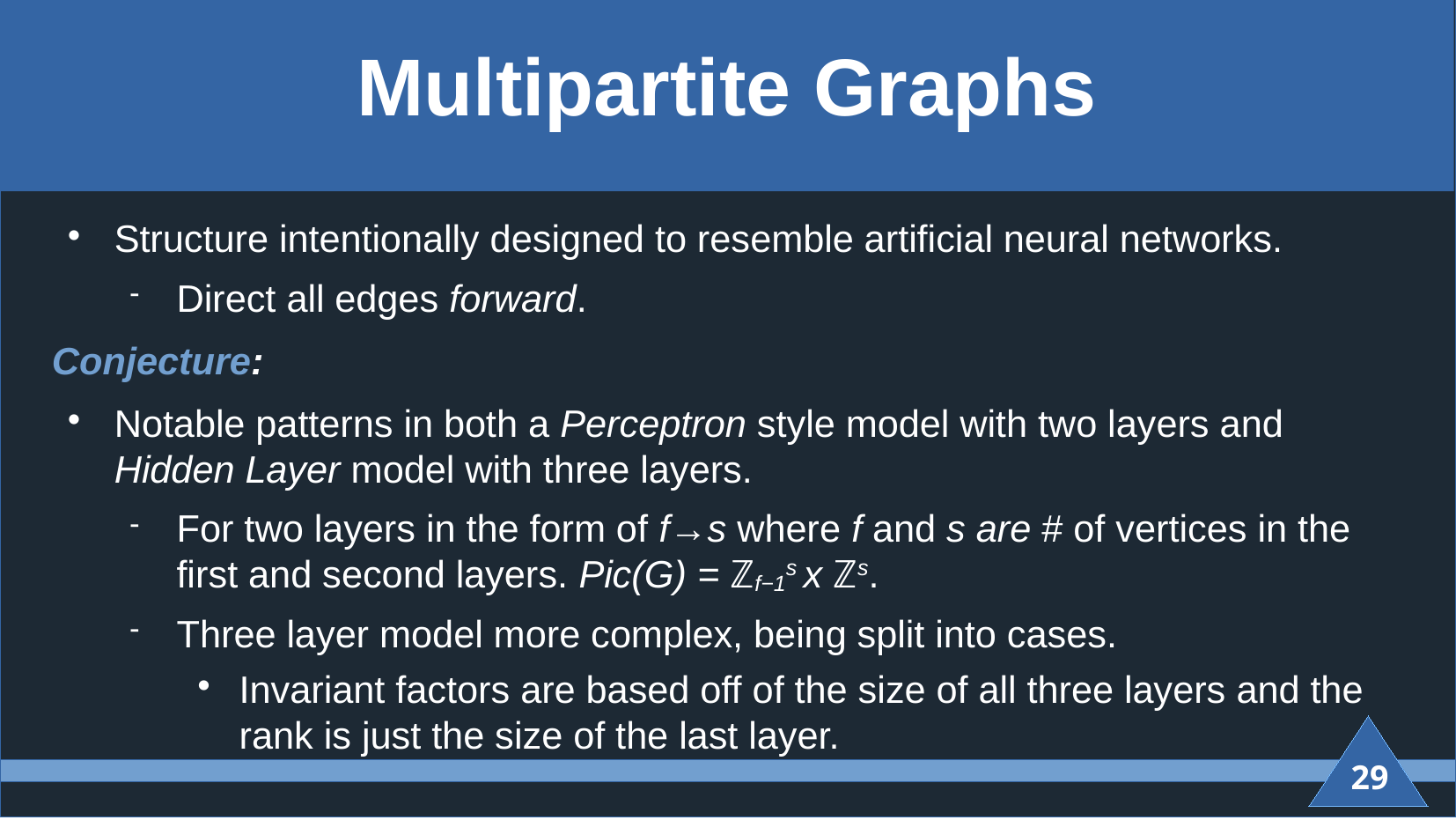

# Multipartite Graphs
Structure intentionally designed to resemble artificial neural networks.
Direct all edges forward.
Conjecture:
Notable patterns in both a Perceptron style model with two layers and Hidden Layer model with three layers.
For two layers in the form of f→s where f and s are # of vertices in the first and second layers. Pic(G) = ℤf−1s x ℤs.
Three layer model more complex, being split into cases.
Invariant factors are based off of the size of all three layers and the rank is just the size of the last layer.